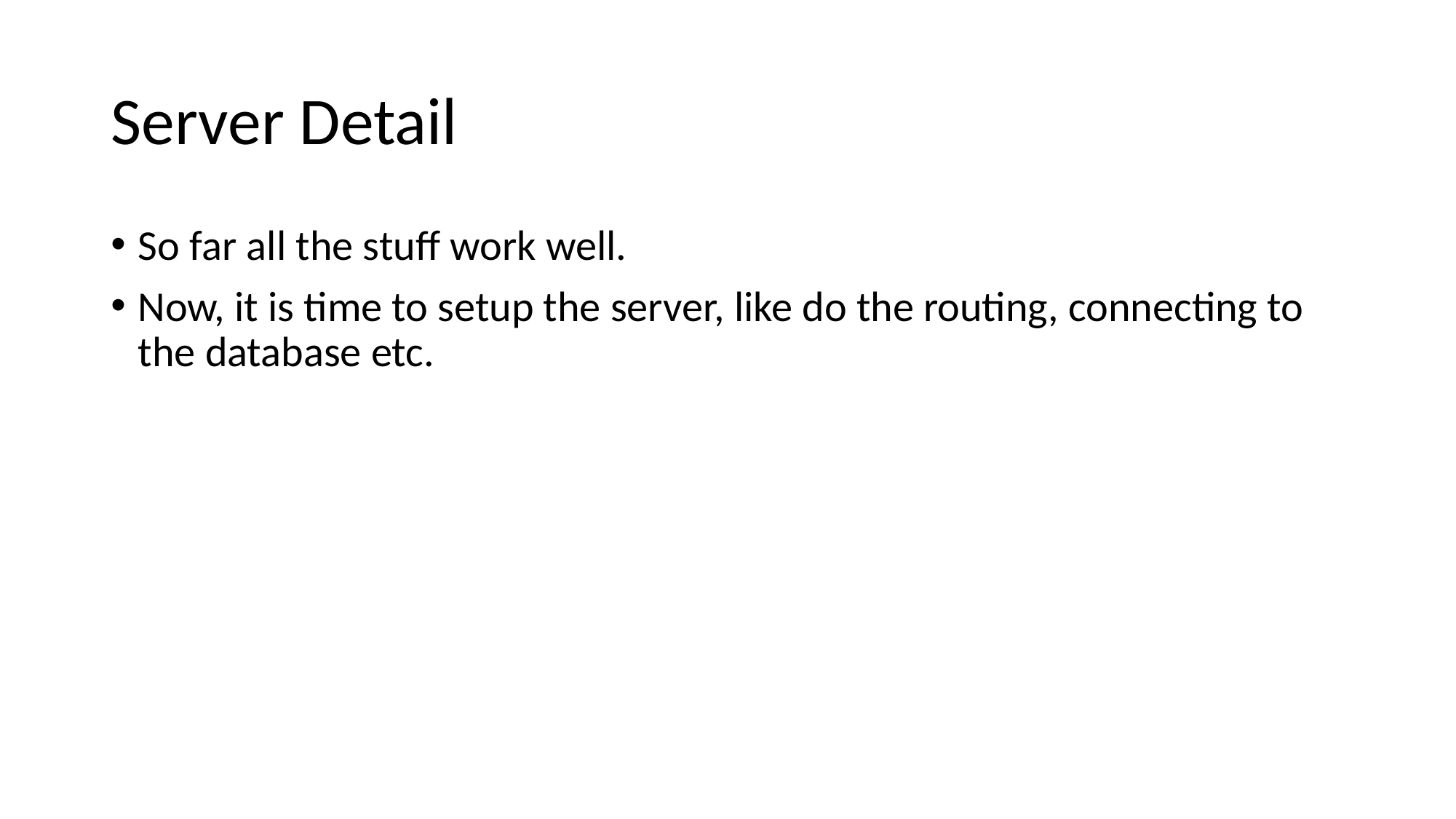

# Server Detail
So far all the stuff work well.
Now, it is time to setup the server, like do the routing, connecting to the database etc.